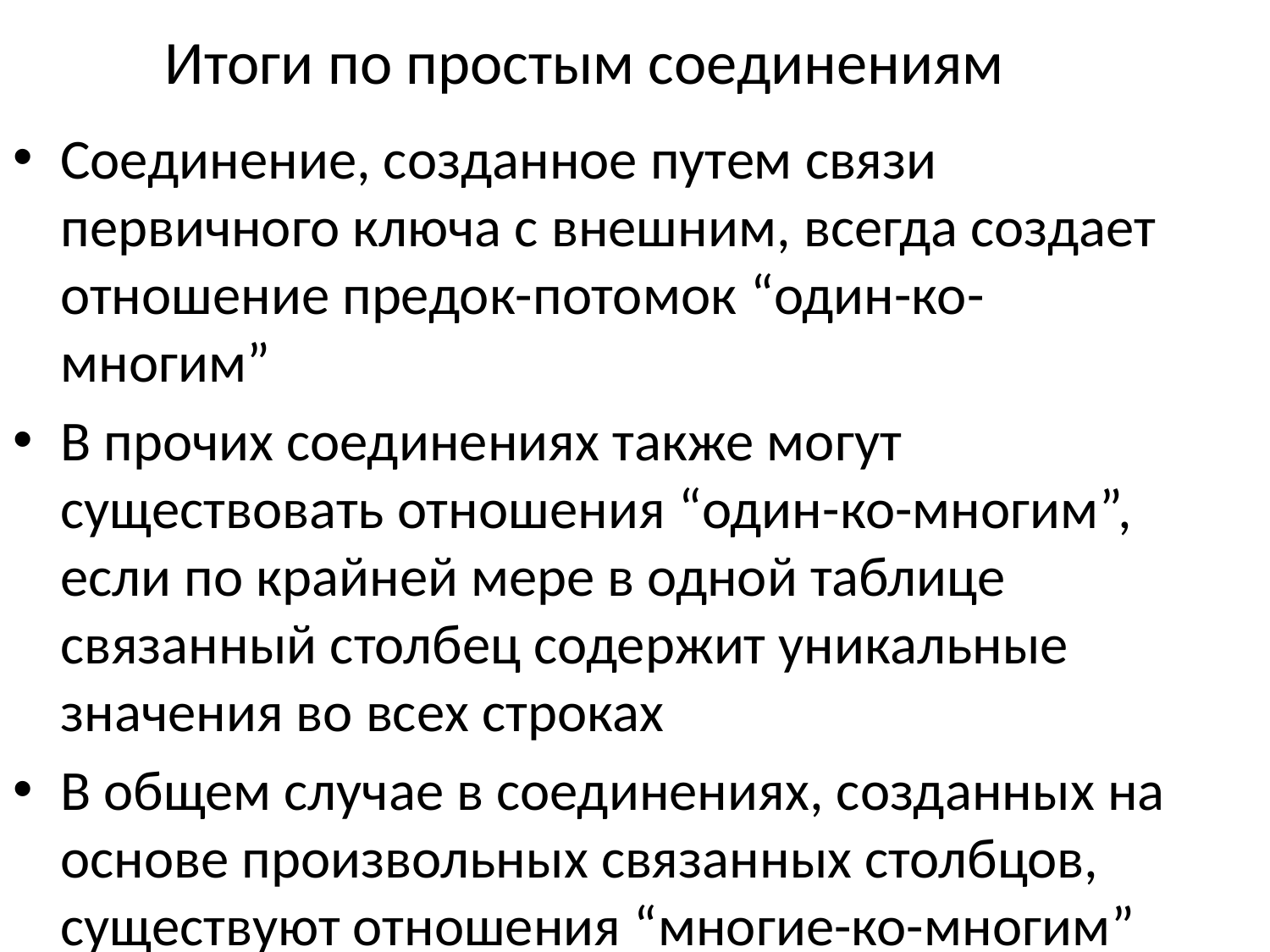

# Итоги по простым соединениям
Соединение, созданное путем связи первичного ключа с внешним, всегда создает отношение предок-потомок “один-ко-многим”
В прочих соединениях также могут существовать отношения “один-ко-многим”, если по крайней мере в одной таблице связанный столбец содержит уникальные значения во всех строках
В общем случае в соединениях, созданных на основе произвольных связанных столбцов, существуют отношения “многие-ко-многим”